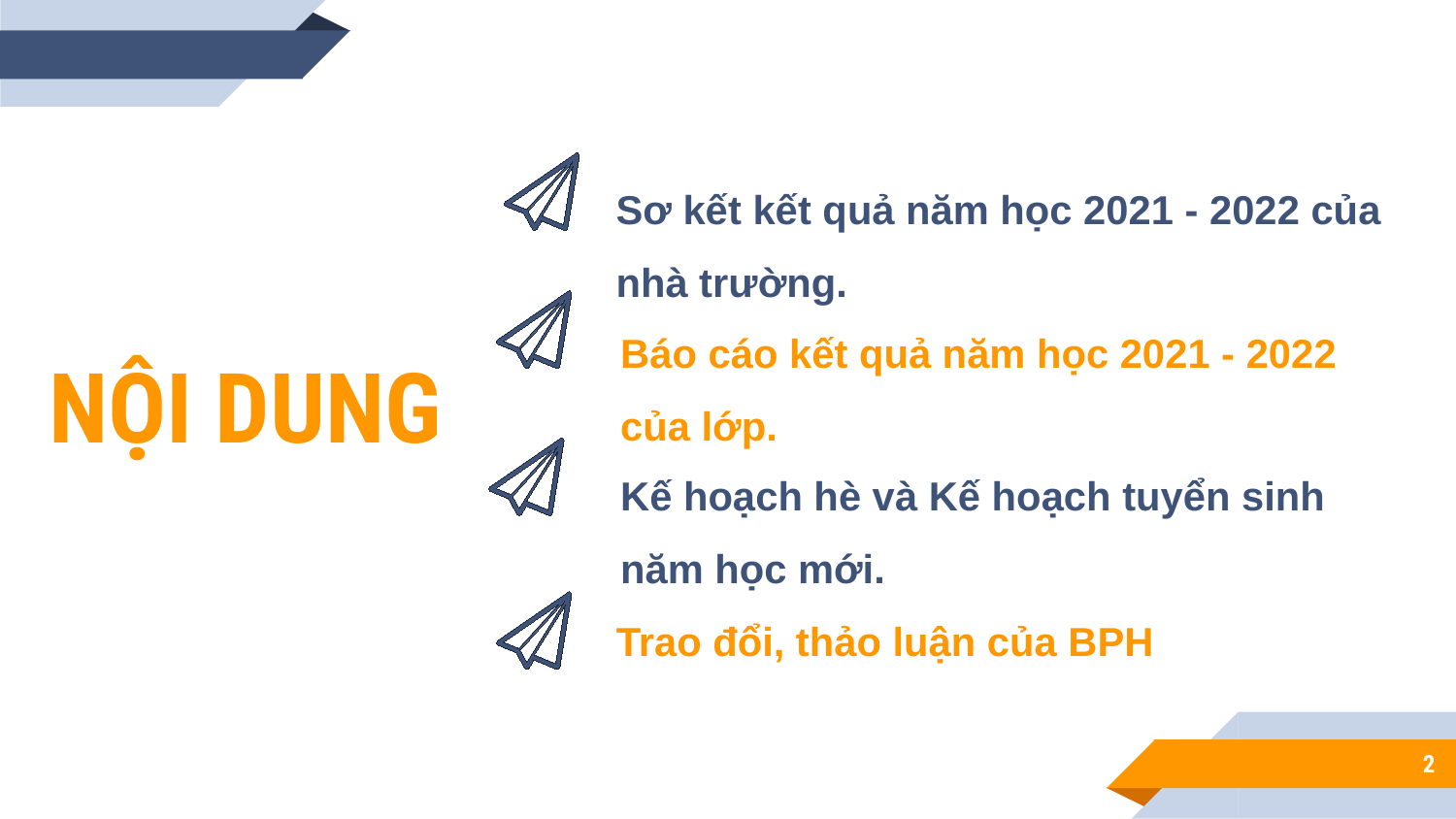

Sơ kết kết quả năm học 2021 - 2022 của nhà trường.

Báo cáo kết quả năm học 2021 - 2022 của lớp.
NỘI DUNG

Kế hoạch hè và Kế hoạch tuyển sinh năm học mới.
Trao đổi, thảo luận của BPH

2